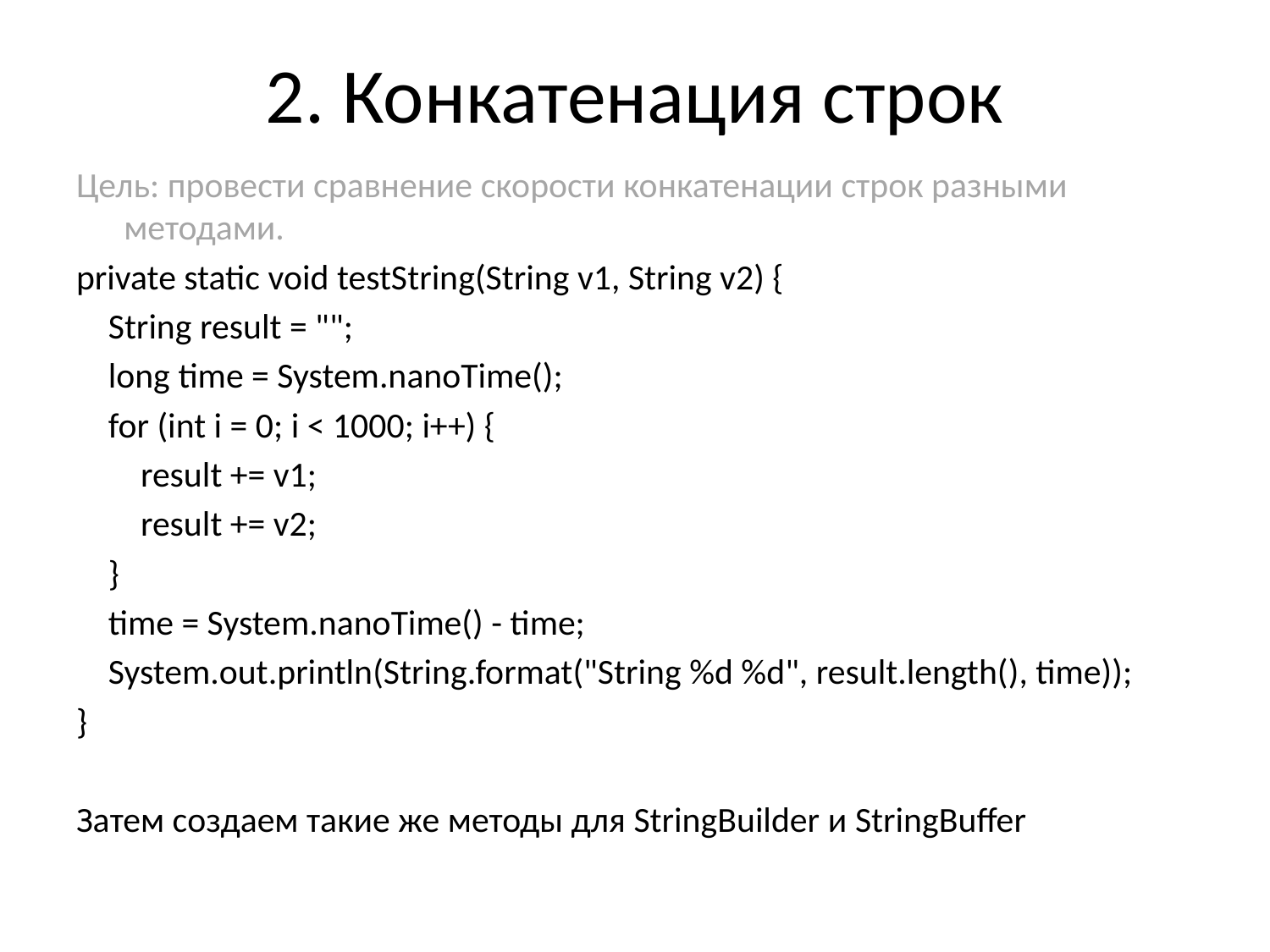

# 2. Конкатенация строк
Цель: провести сравнение скорости конкатенации строк разными методами.
private static void testString(String v1, String v2) {
    String result = "";
    long time = System.nanoTime();
    for (int i = 0; i < 1000; i++) {
        result += v1;
        result += v2;
    }
    time = System.nanoTime() - time;
    System.out.println(String.format("String %d %d", result.length(), time));
}

Затем создаем такие же методы для StringBuilder и StringBuffer